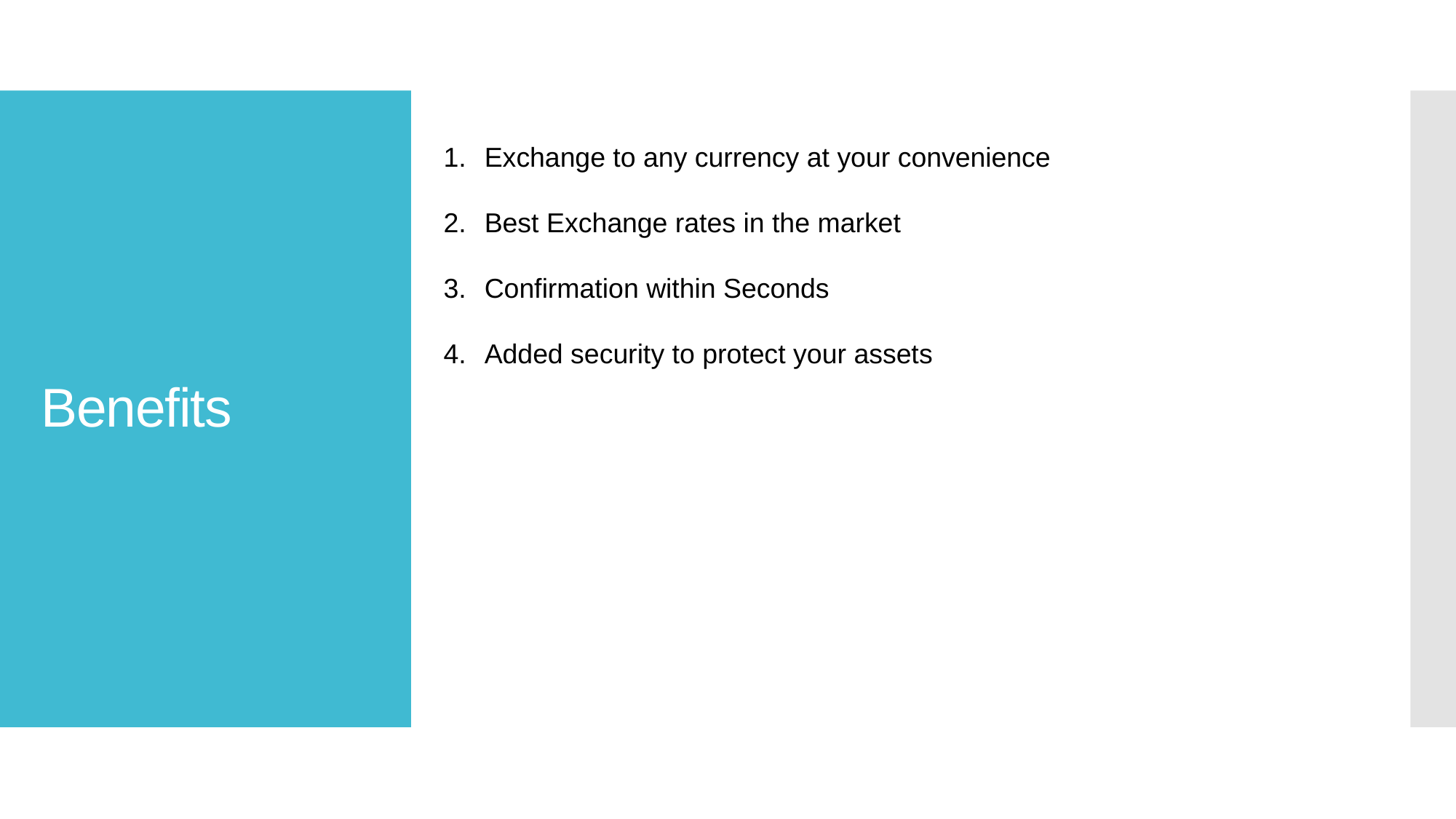

# Benefits
Exchange to any currency at your convenience

Best Exchange rates in the market

Confirmation within Seconds

Added security to protect your assets